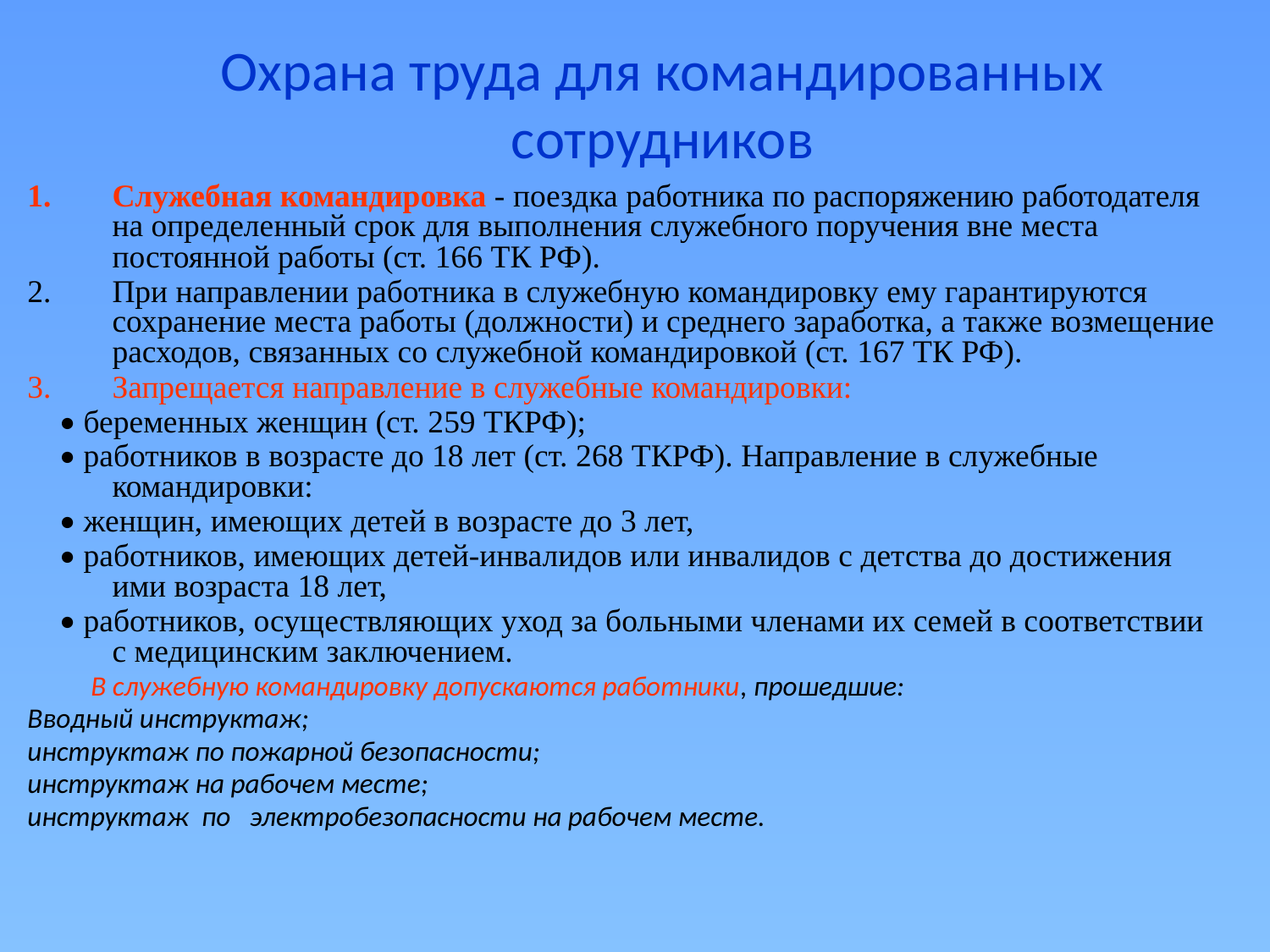

Охрана труда для командированных сотрудников
Служебная командировка - поездка работника по распоряжению работодателя на определенный срок для выполнения служебного поручения вне места постоянной работы (ст. 166 ТК РФ).
При направлении работника в служебную командировку ему гарантируются сохранение места работы (должности) и среднего заработка, а также возмещение расходов, связанных со служебной командировкой (ст. 167 ТК РФ).
Запрещается направление в служебные командировки:
    • беременных женщин (ст. 259 ТКРФ);
    • работников в возрасте до 18 лет (ст. 268 ТКРФ). Направление в служебные командировки:
    • женщин, имеющих детей в возрасте до 3 лет,
    • работников, имеющих детей-инвалидов или инвалидов с детства до достижения ими возраста 18 лет,
    • работников, осуществляющих уход за больными членами их семей в соответствии с медицинским заключением.
В служебную командировку допускаются работники, прошедшие:
Вводный инструктаж;
инструктаж по пожарной безопасности;
инструктаж на рабочем месте;
инструктаж  по   электробезопасности на рабочем месте.